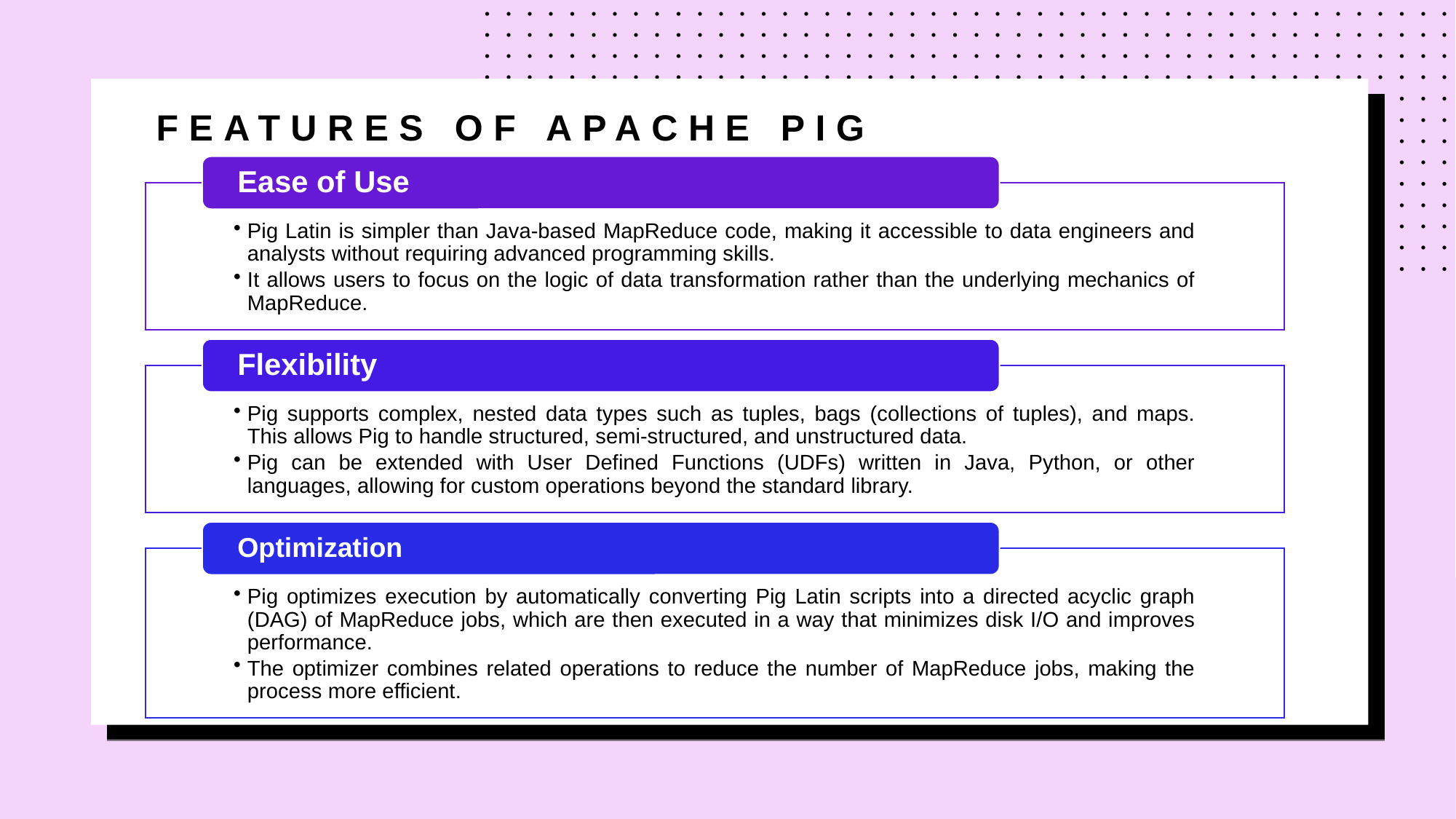

# Features of Apache Pig
Pig Latin is simpler than Java-based MapReduce code, making it accessible to data engineers and analysts without requiring advanced programming skills.
It allows users to focus on the logic of data transformation rather than the underlying mechanics of MapReduce.
Ease of Use
Pig supports complex, nested data types such as tuples, bags (collections of tuples), and maps. This allows Pig to handle structured, semi-structured, and unstructured data.
Pig can be extended with User Defined Functions (UDFs) written in Java, Python, or other languages, allowing for custom operations beyond the standard library.
Flexibility
Pig optimizes execution by automatically converting Pig Latin scripts into a directed acyclic graph (DAG) of MapReduce jobs, which are then executed in a way that minimizes disk I/O and improves performance.
The optimizer combines related operations to reduce the number of MapReduce jobs, making the process more efficient.
Optimization